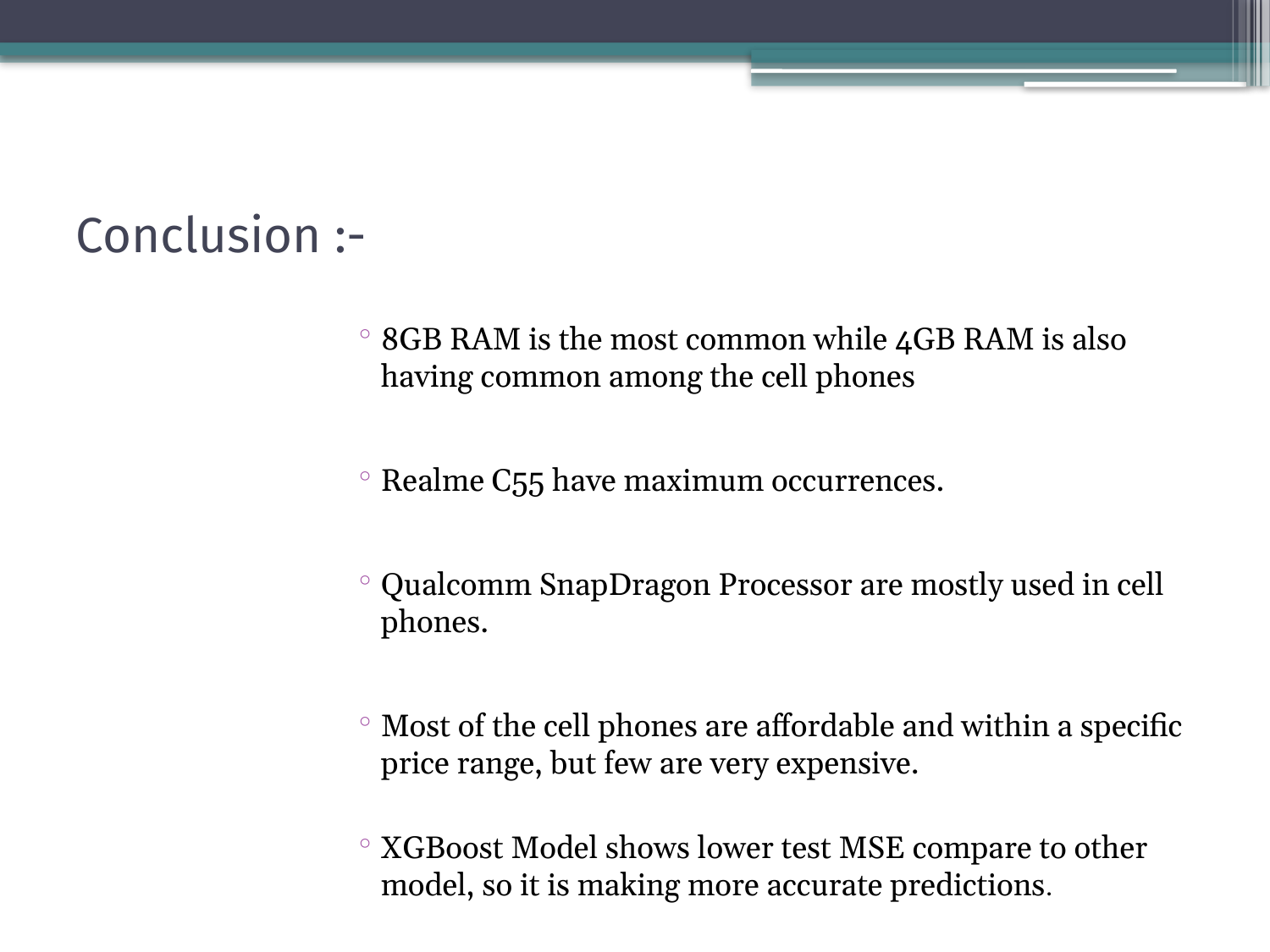

# Conclusion :-
8GB RAM is the most common while 4GB RAM is also having common among the cell phones

Realme C55 have maximum occurrences.

Qualcomm SnapDragon Processor are mostly used in cell phones.

Most of the cell phones are affordable and within a specific price range, but few are very expensive.

XGBoost Model shows lower test MSE compare to other model, so it is making more accurate predictions.